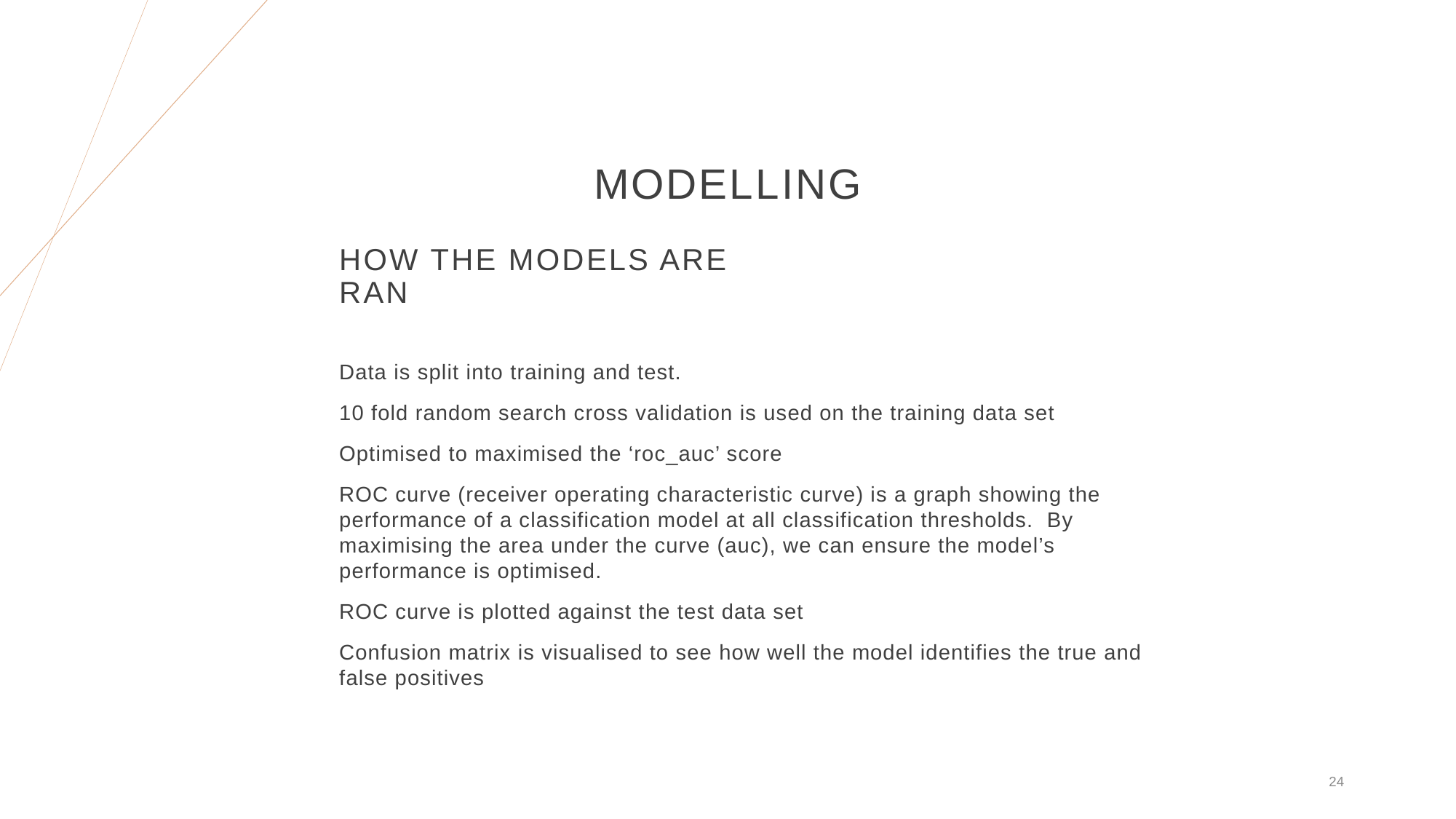

# Modelling
How the models are ran
Data is split into training and test.
10 fold random search cross validation is used on the training data set
Optimised to maximised the ‘roc_auc’ score
ROC curve (receiver operating characteristic curve) is a graph showing the performance of a classification model at all classification thresholds.  By maximising the area under the curve (auc), we can ensure the model’s performance is optimised.
ROC curve is plotted against the test data set
Confusion matrix is visualised to see how well the model identifies the true and false positives

24